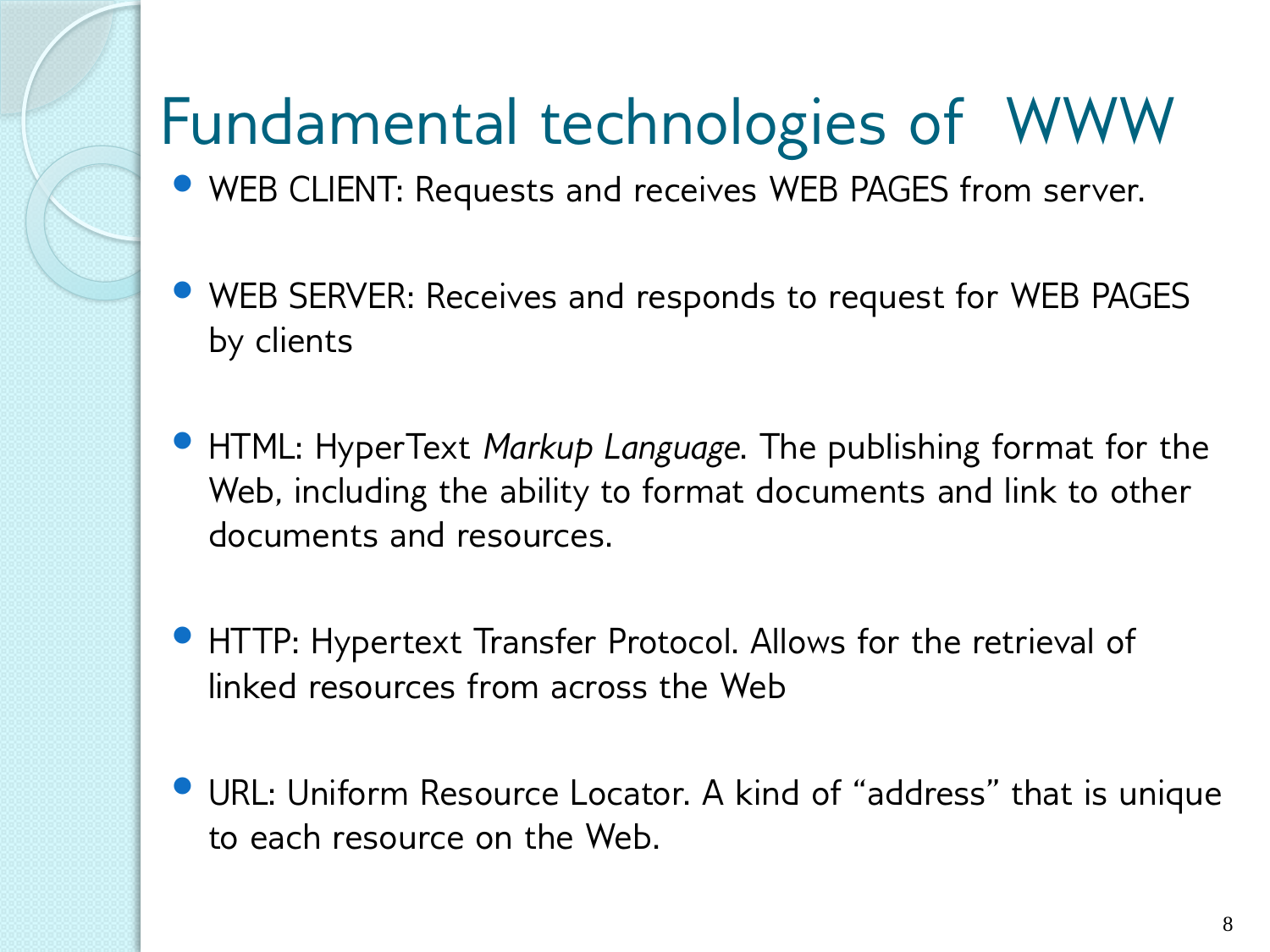

# Fundamental technologies of  WWW
WEB CLIENT: Requests and receives WEB PAGES from server.

WEB SERVER: Receives and responds to request for WEB PAGES by clients

HTML: HyperText Markup Language. The publishing format for the Web, including the ability to format documents and link to other documents and resources.

HTTP: Hypertext Transfer Protocol. Allows for the retrieval of linked resources from across the Web

URL: Uniform Resource Locator. A kind of “address” that is unique to each resource on the Web.

8